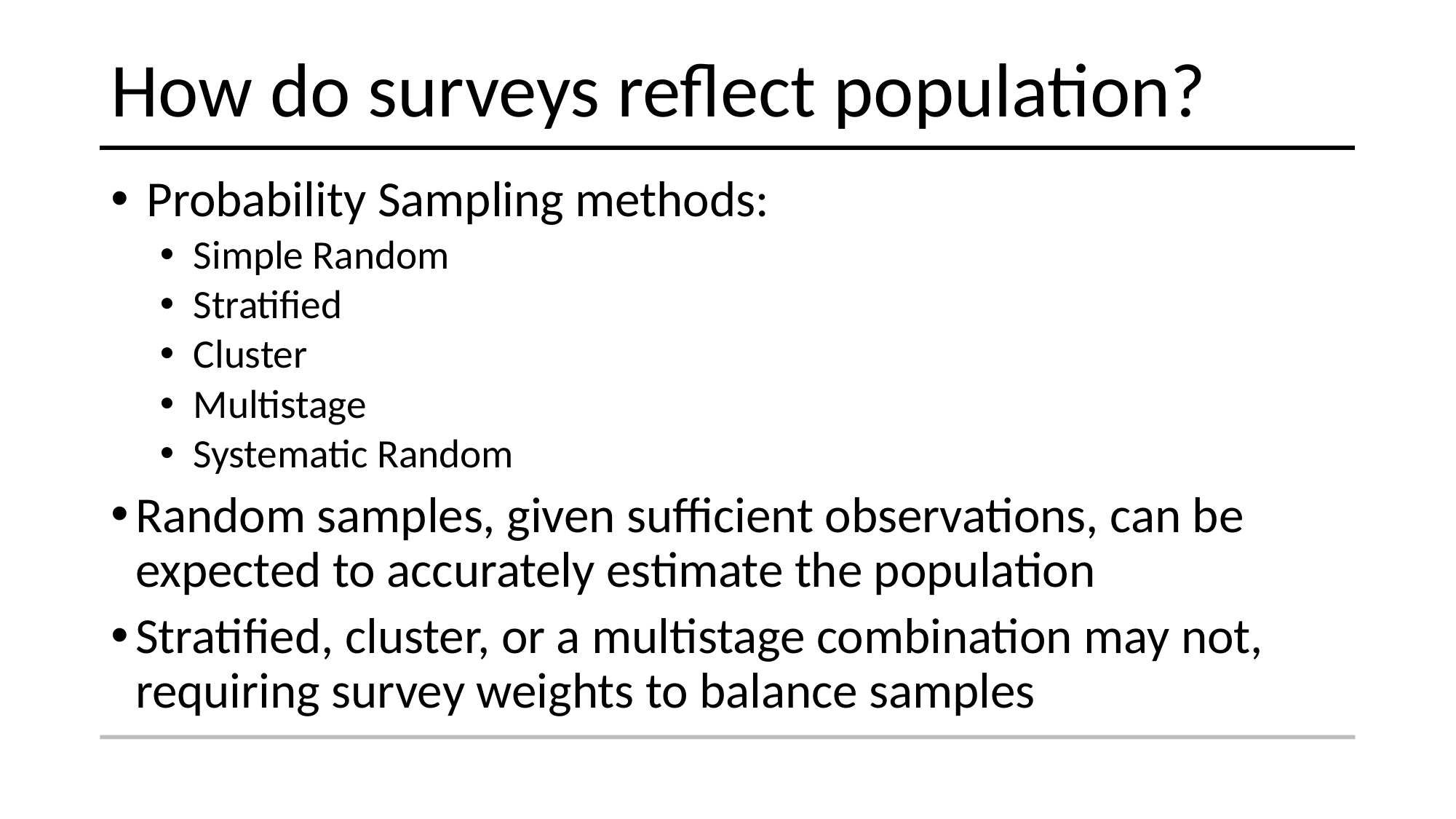

# How do surveys reflect population?
 Probability Sampling methods:
 Simple Random
 Stratified
 Cluster
 Multistage
 Systematic Random
Random samples, given sufficient observations, can be expected to accurately estimate the population
Stratified, cluster, or a multistage combination may not, requiring survey weights to balance samples